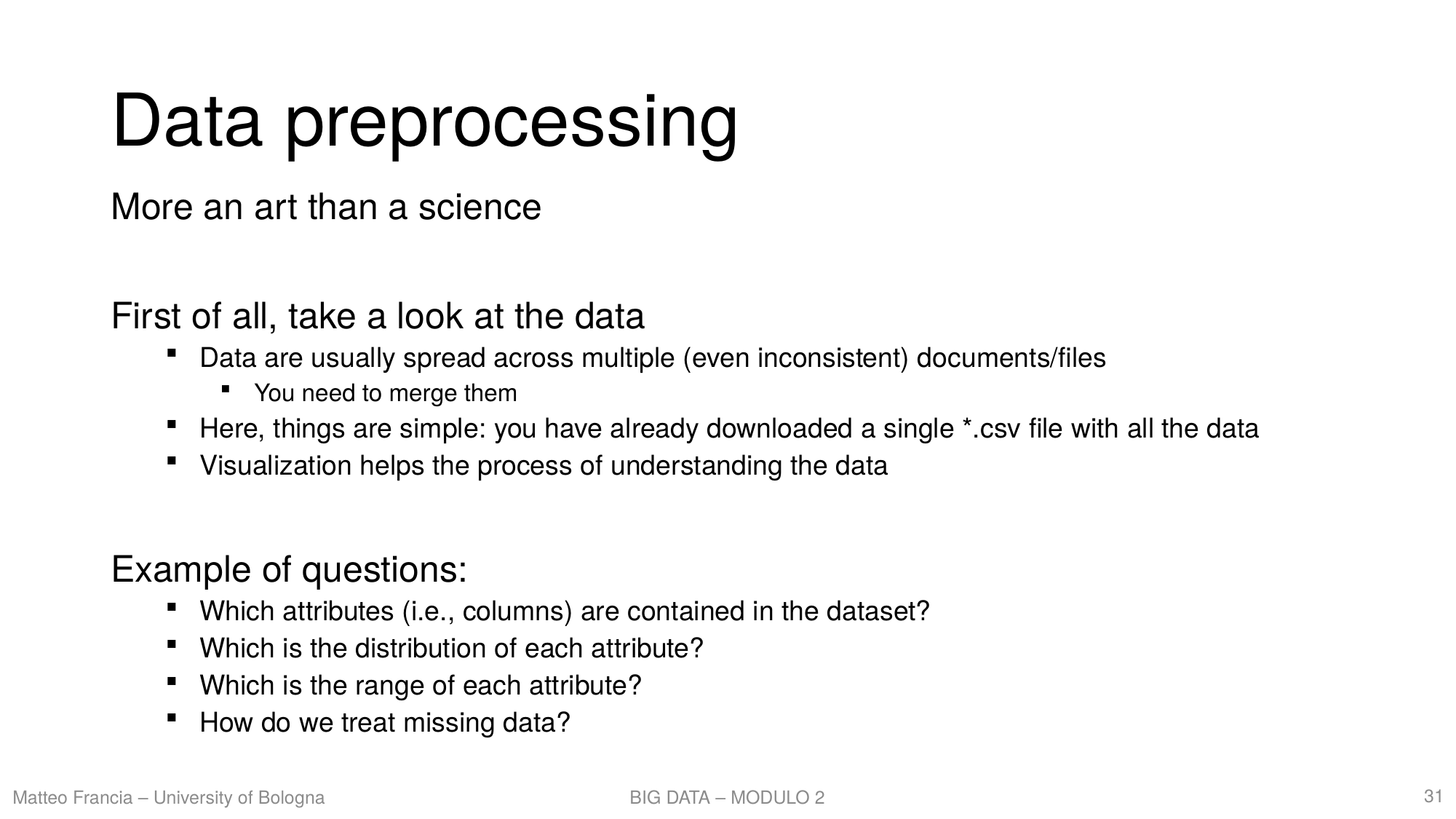

# Data preprocessing
More an art than a science

First of all, take a look at the data
Data are usually spread across multiple (even inconsistent) documents/files
You need to merge them
Here, things are simple: you have already downloaded a single *.csv file with all the data
Visualization helps the process of understanding the data

Example of questions:
Which attributes (i.e., columns) are contained in the dataset?
Which is the distribution of each attribute?
Which is the range of each attribute?
How do we treat missing data?

31
Matteo Francia – University of Bologna